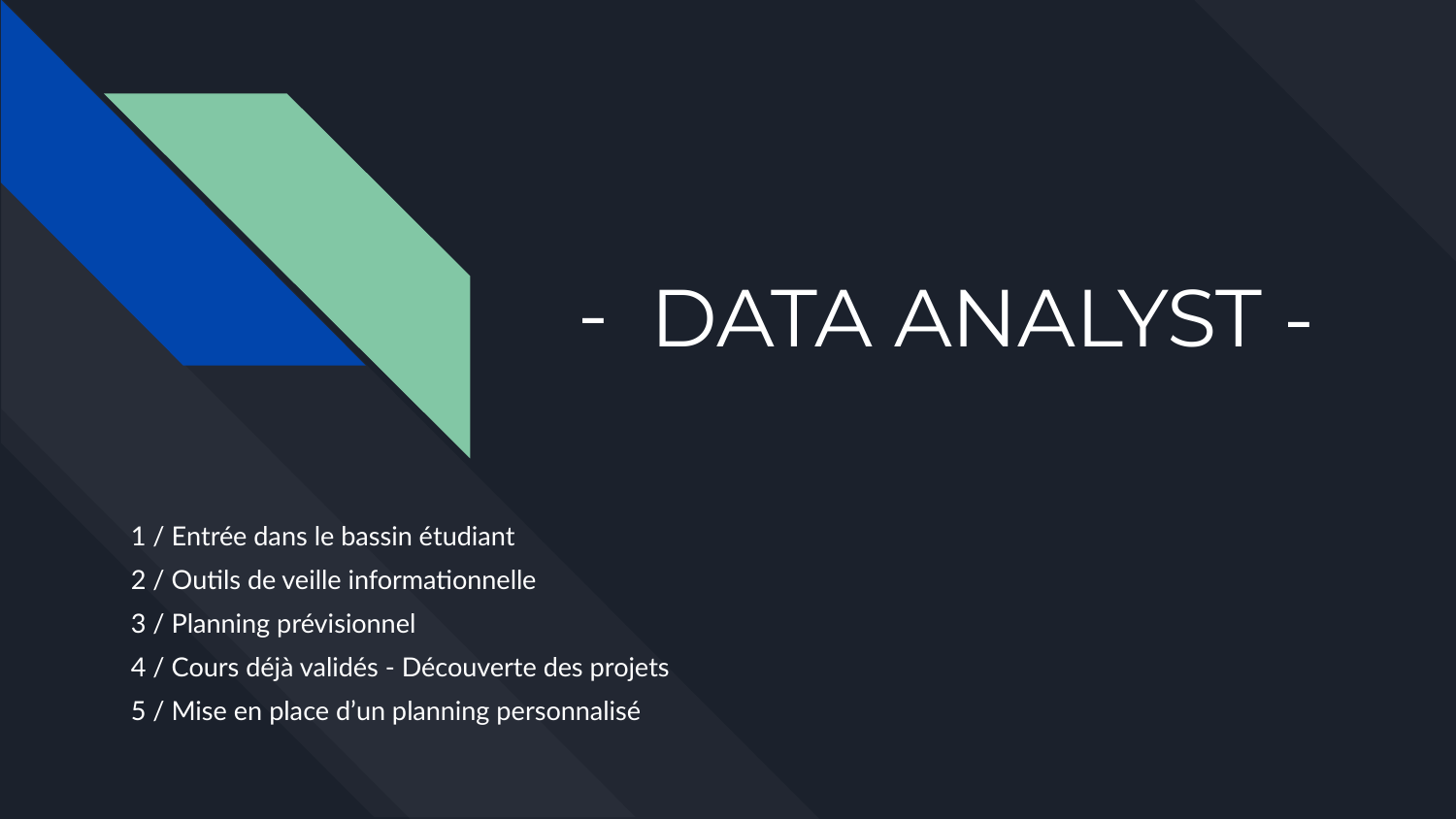

# DATA ANALYST -
1 / Entrée dans le bassin étudiant

2 / Outils de veille informationnelle

3 / Planning prévisionnel

4 / Cours déjà validés - Découverte des projets

5 / Mise en place d’un planning personnalisé